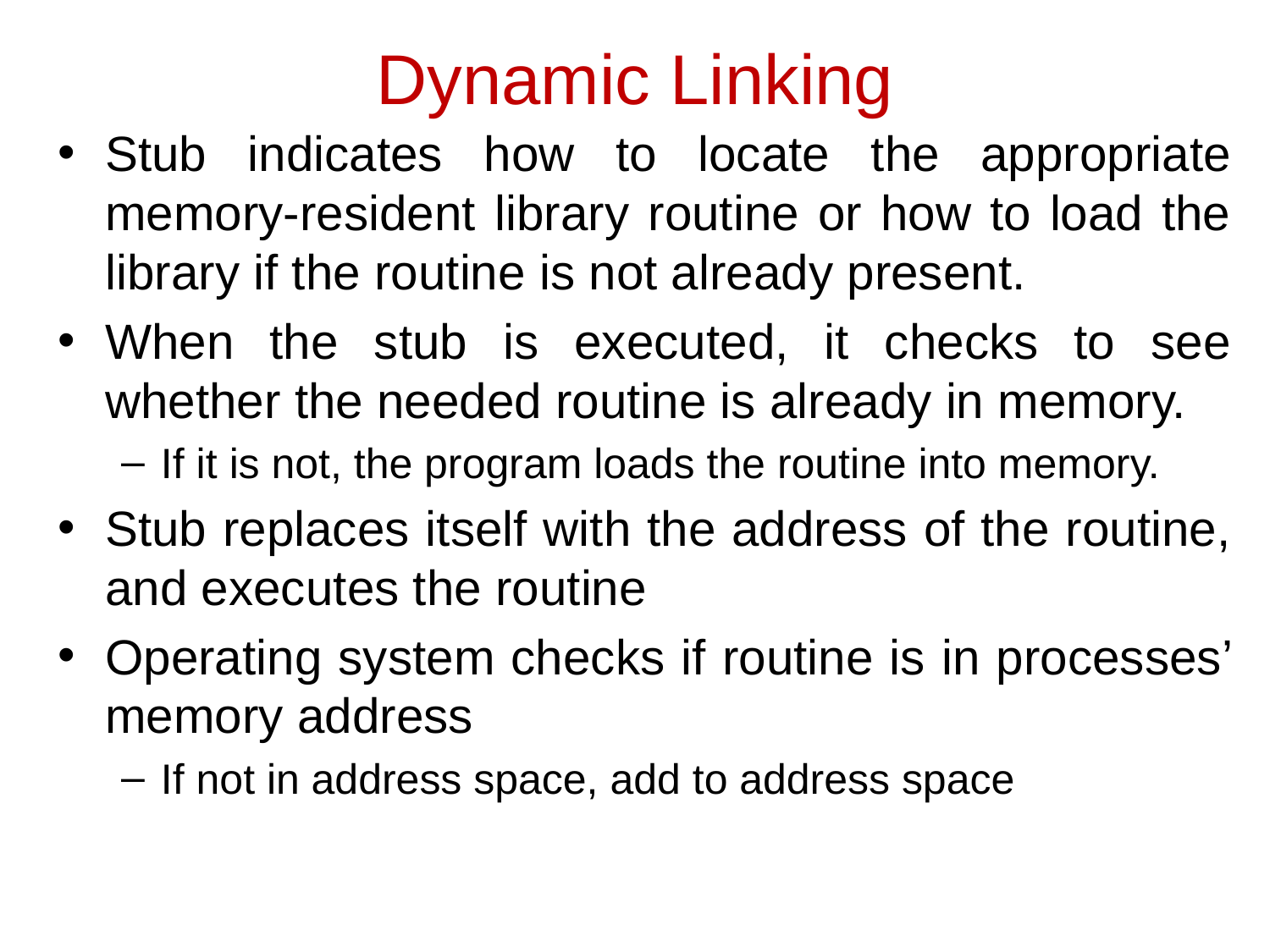

# Dynamic Linking
Stub indicates how to locate the appropriate memory-resident library routine or how to load the library if the routine is not already present.
When the stub is executed, it checks to see whether the needed routine is already in memory.
If it is not, the program loads the routine into memory.
Stub replaces itself with the address of the routine, and executes the routine
Operating system checks if routine is in processes’ memory address
If not in address space, add to address space